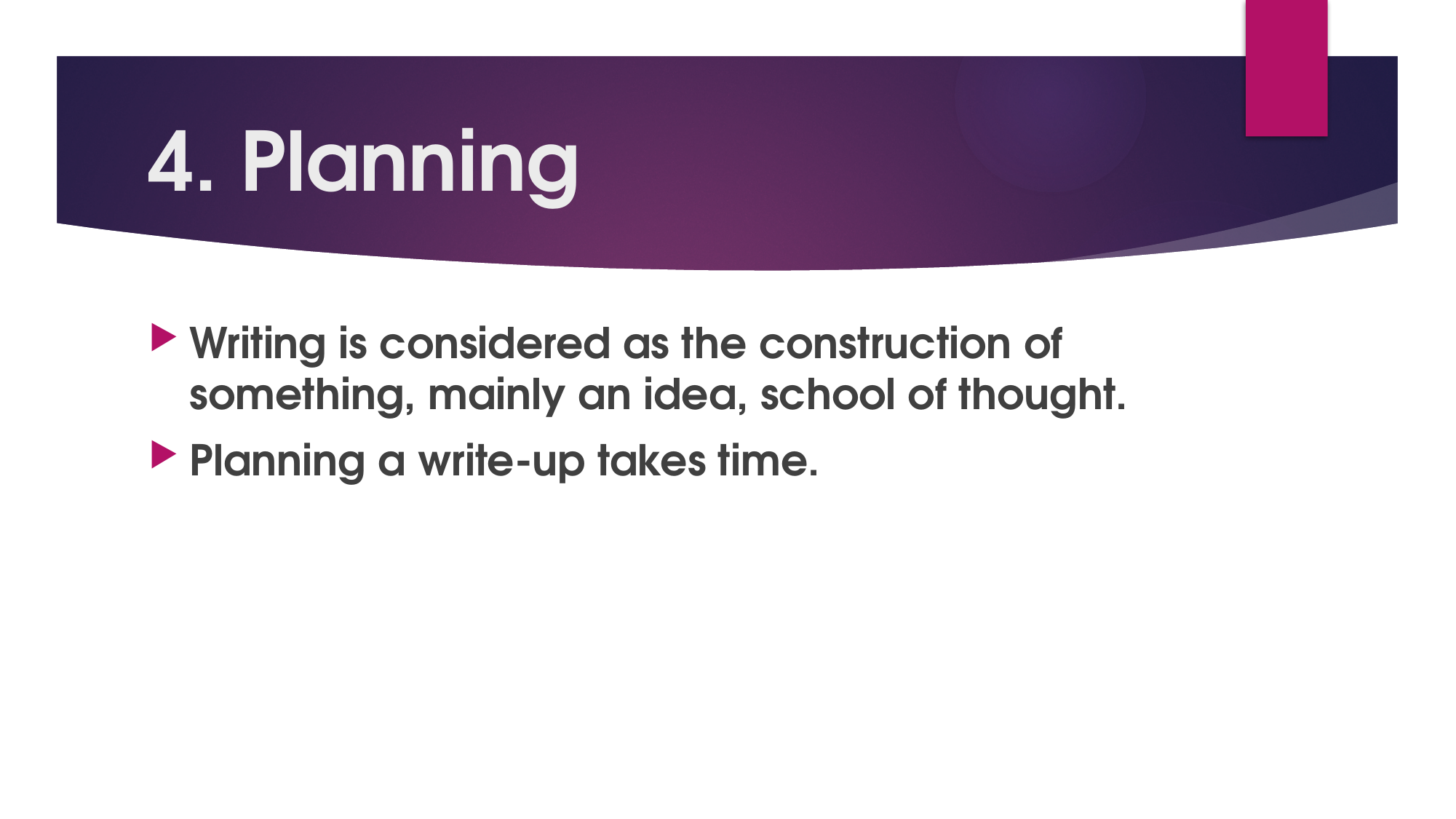

# 4. Planning
Writing is considered as the construction of something, mainly an idea, school of thought.
Planning a write-up takes time.